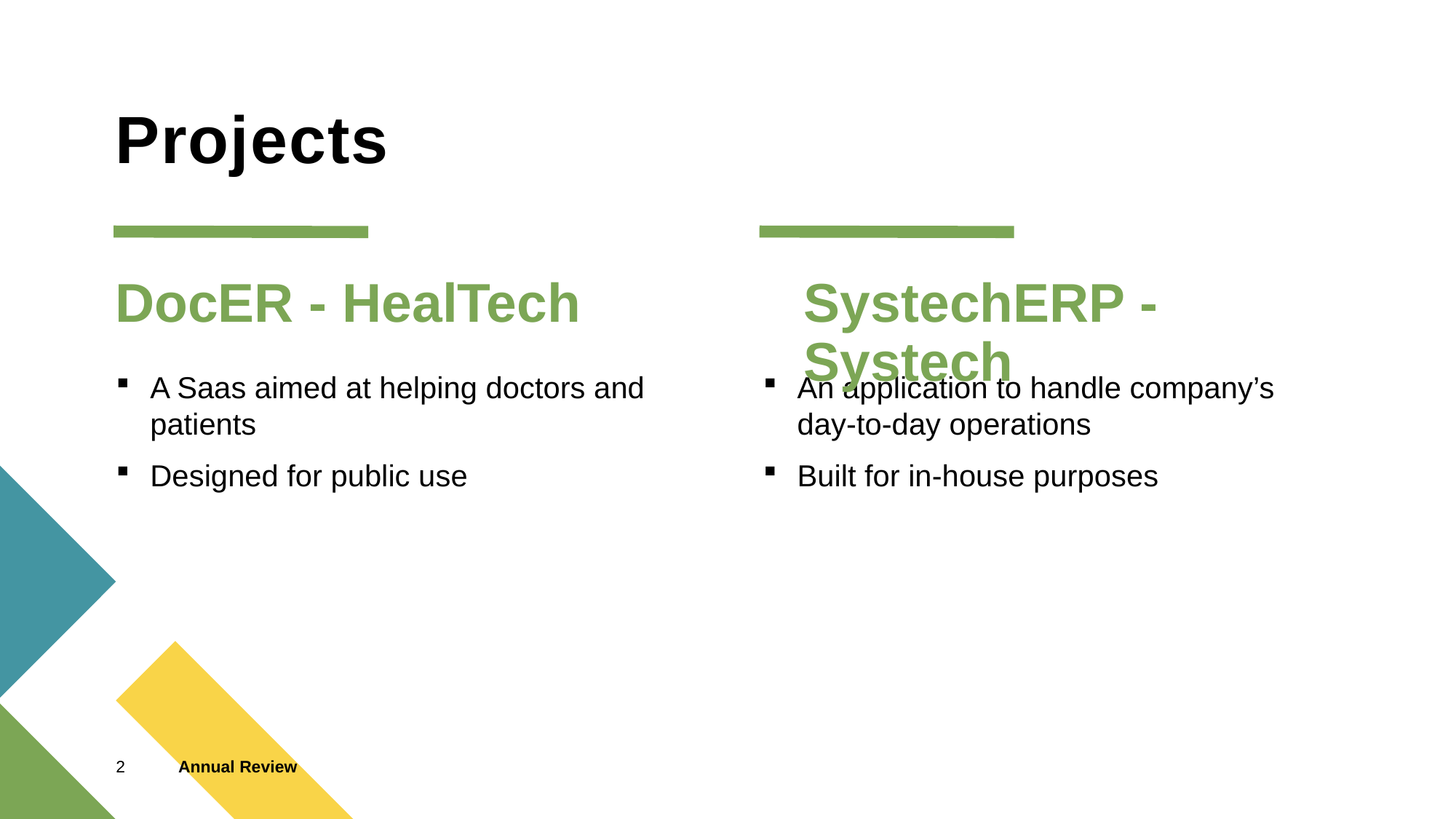

# Projects
DocER - HealTech
SystechERP - Systech
A Saas aimed at helping doctors and patients
Designed for public use
An application to handle company’s day-to-day operations
Built for in-house purposes
2
Annual Review